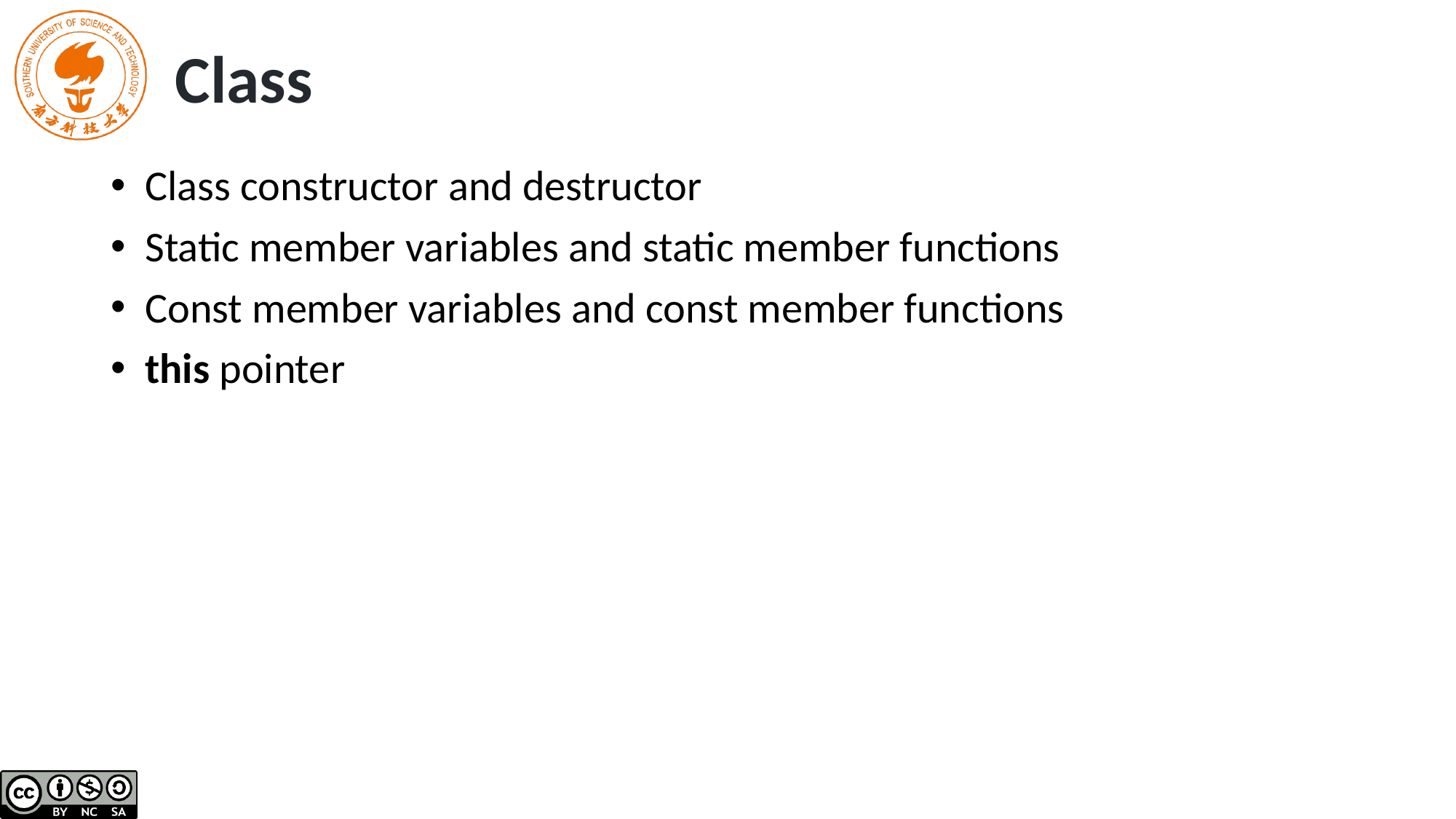

# Class
Class constructor and destructor
Static member variables and static member functions
Const member variables and const member functions
this pointer